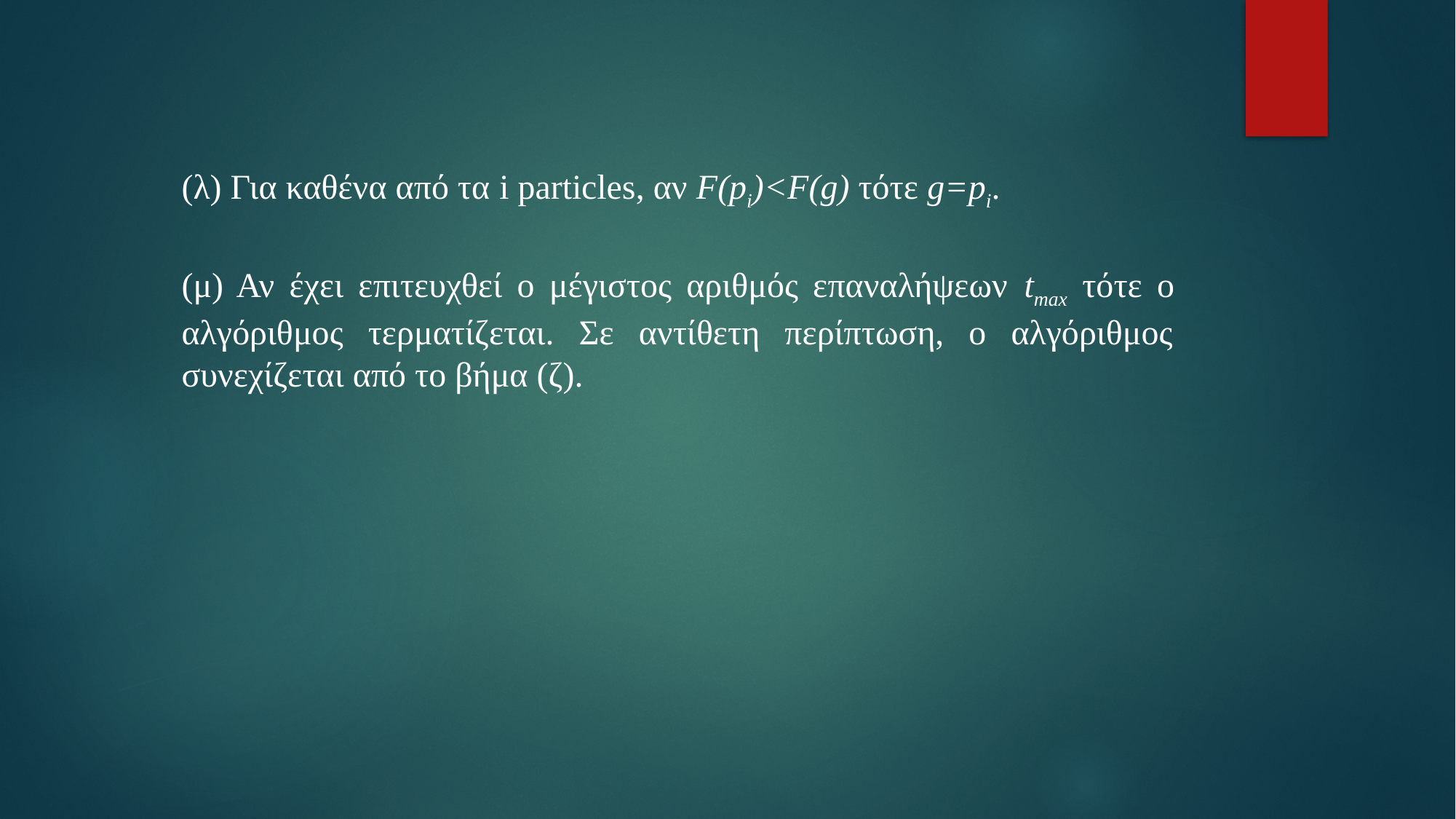

(λ) Για καθένα από τα i particles, αν F(pi)<F(g) τότε g=pi.

(μ) Αν έχει επιτευχθεί ο μέγιστος αριθμός επαναλήψεων tmax τότε ο αλγόριθμος τερματίζεται. Σε αντίθετη περίπτωση, ο αλγόριθμος συνεχίζεται από το βήμα (ζ).